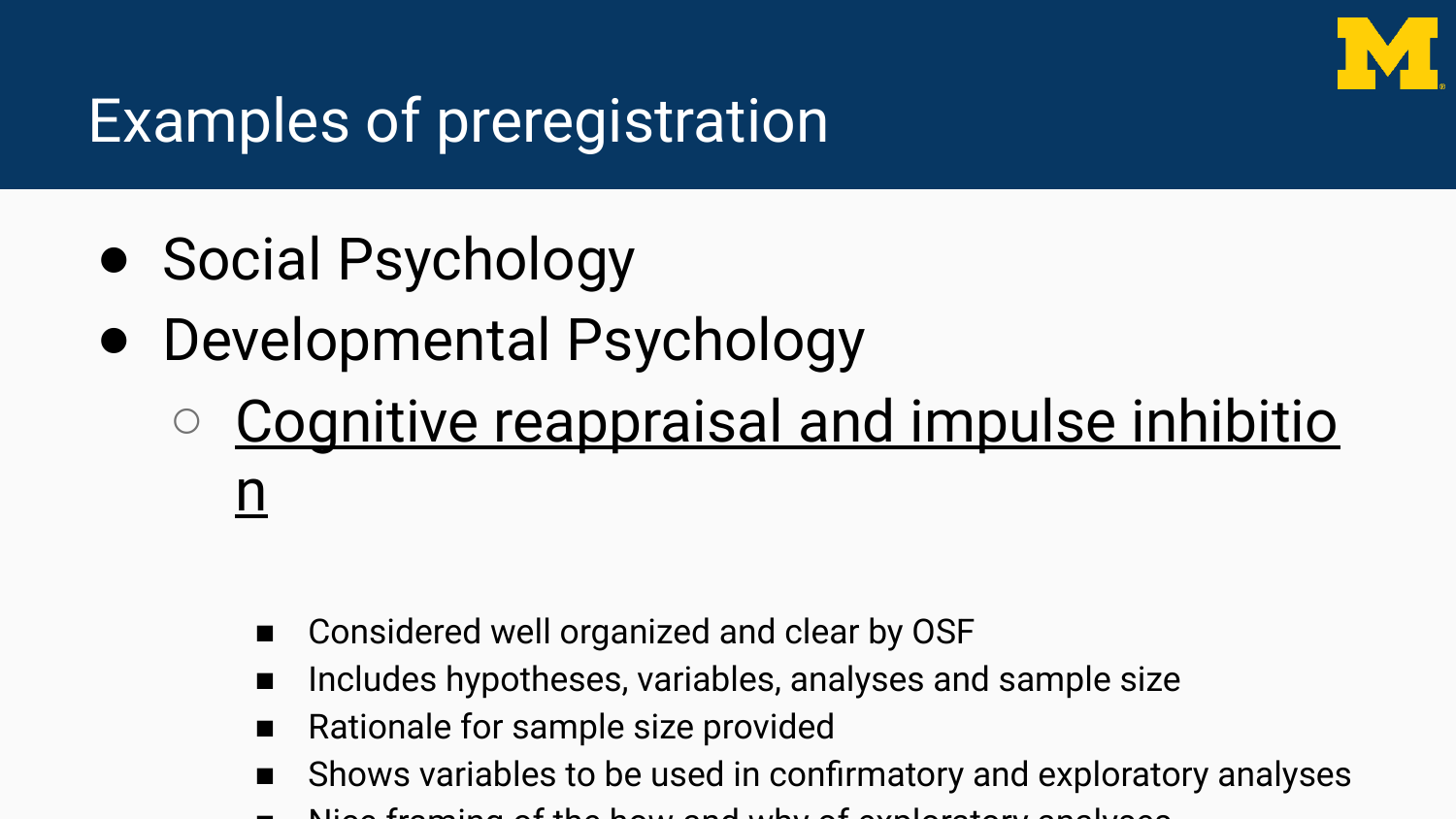

# Examples of preregistration
Social Psychology
Developmental Psychology
Cognitive reappraisal and impulse inhibition
Considered well organized and clear by OSF
Includes hypotheses, variables, analyses and sample size
Rationale for sample size provided
Shows variables to be used in confirmatory and exploratory analyses
Nice framing of the how and why of exploratory analyses
Other section where accompanying preregistration and data deposit information are specified